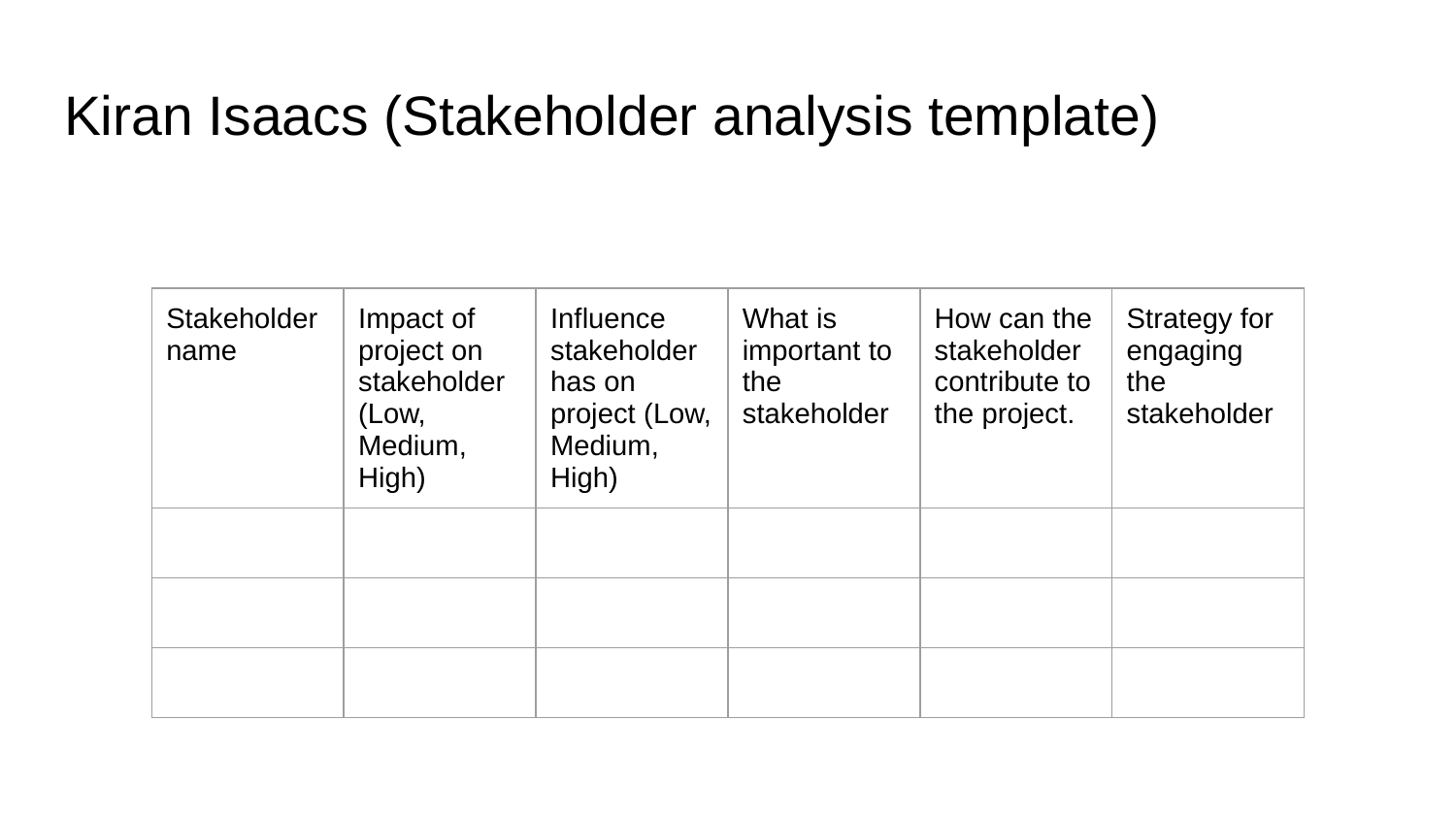

# Kiran Isaacs (Stakeholder analysis template)

| Stakeholder name | Impact of project on stakeholder (Low, Medium, High) | Influence stakeholder has on project (Low, Medium, High) | What is important to the stakeholder | How can the stakeholder contribute to the project. | Strategy for engaging the stakeholder |
| --- | --- | --- | --- | --- | --- |
|  |  |  |  |  |  |
|  |  |  |  |  |  |
|  |  |  |  |  |  |